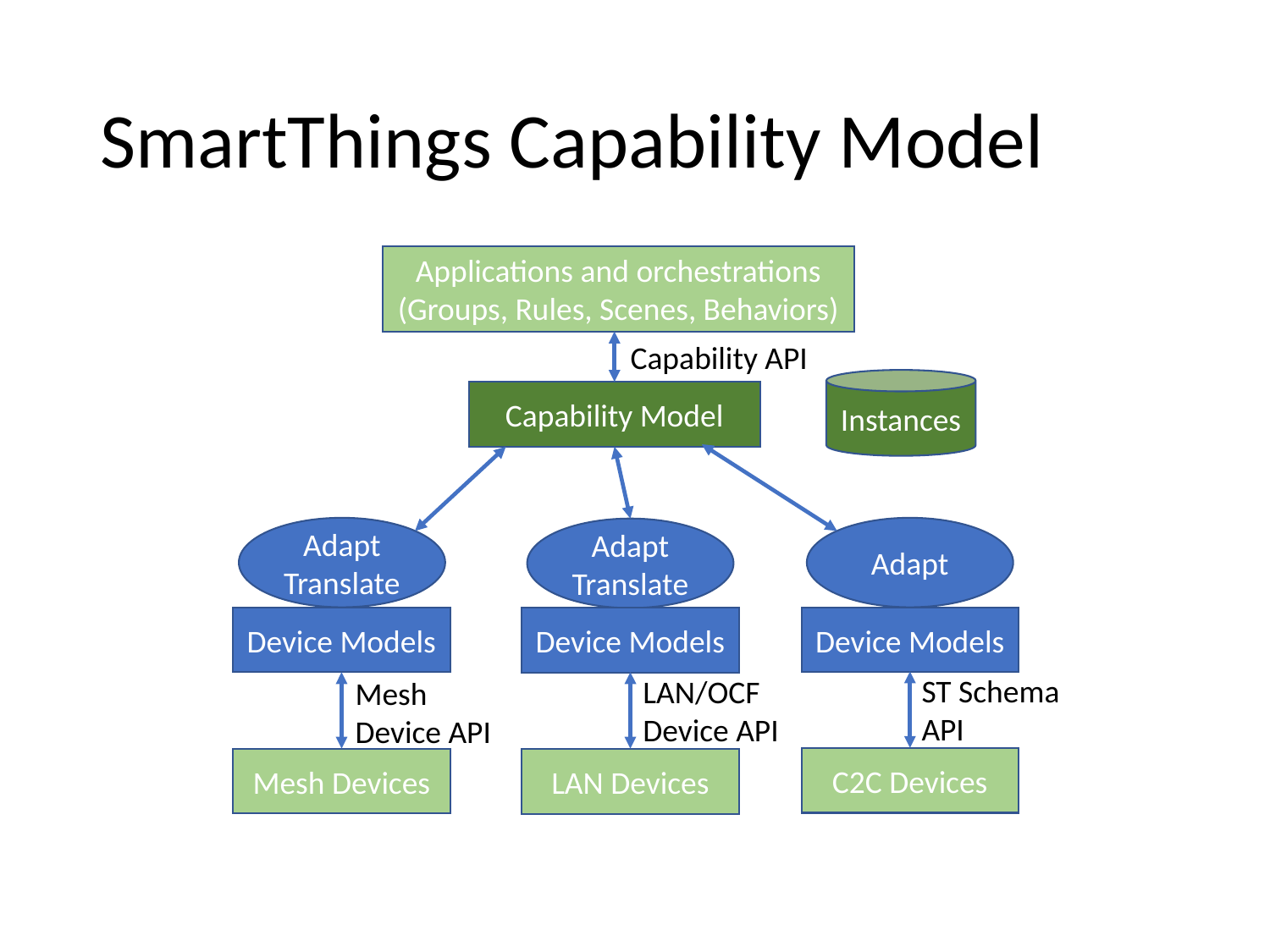

# SmartThings Capability Model
Applications and orchestrations (Groups, Rules, Scenes, Behaviors)
Capability API
Instances
Capability Model
Adapt Translate
Adapt
Adapt Translate
Device Models
Device Models
Device Models
ST Schema API
LAN/OCF Device API
Mesh Device API
C2C Devices
Mesh Devices
LAN Devices